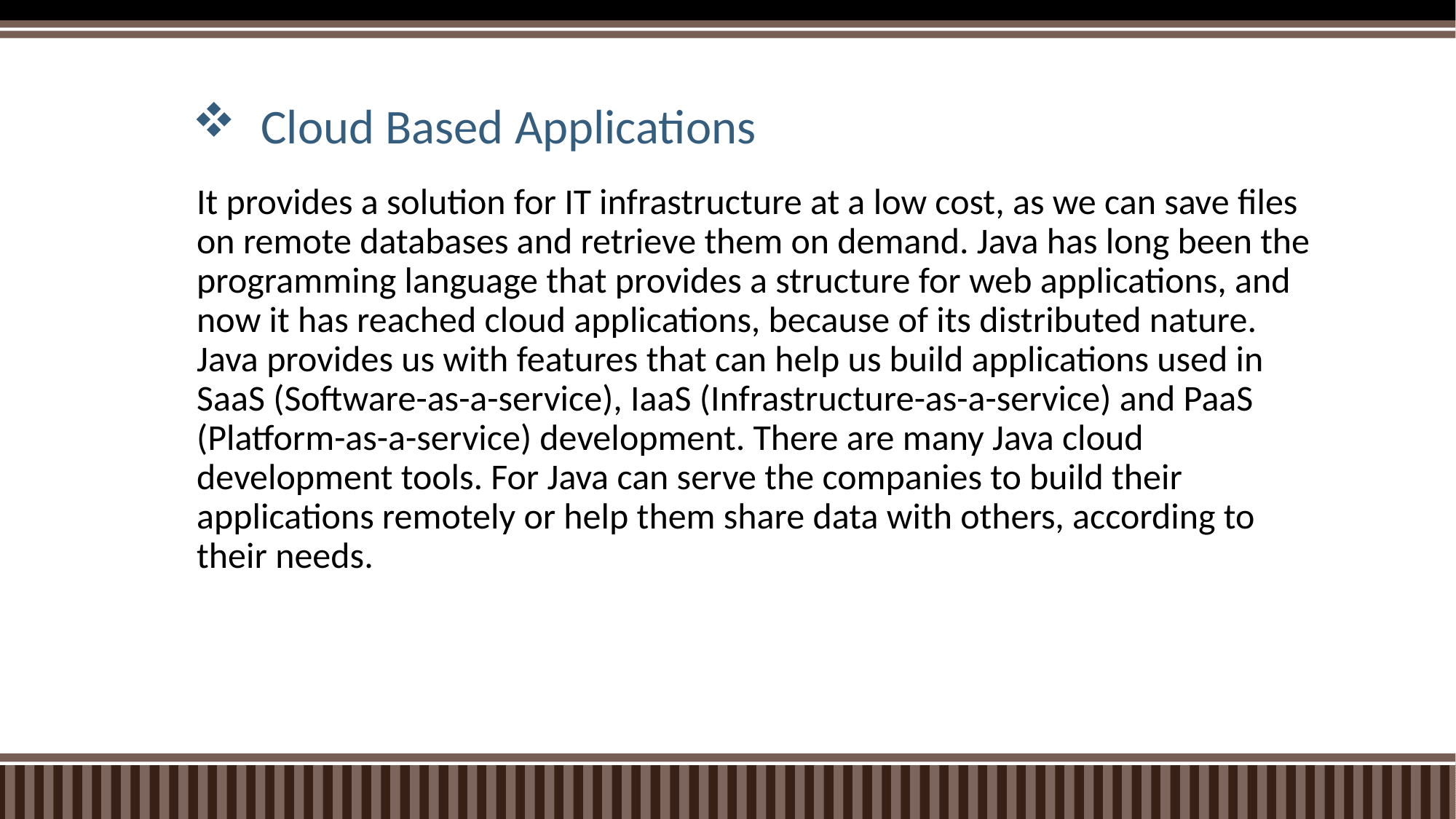

# Cloud Based Applications
It provides a solution for IT infrastructure at a low cost, as we can save files on remote databases and retrieve them on demand. Java has long been the programming language that provides a structure for web applications, and now it has reached cloud applications, because of its distributed nature. Java provides us with features that can help us build applications used in SaaS (Software-as-a-service), IaaS (Infrastructure-as-a-service) and PaaS (Platform-as-a-service) development. There are many Java cloud development tools. For Java can serve the companies to build their applications remotely or help them share data with others, according to their needs.